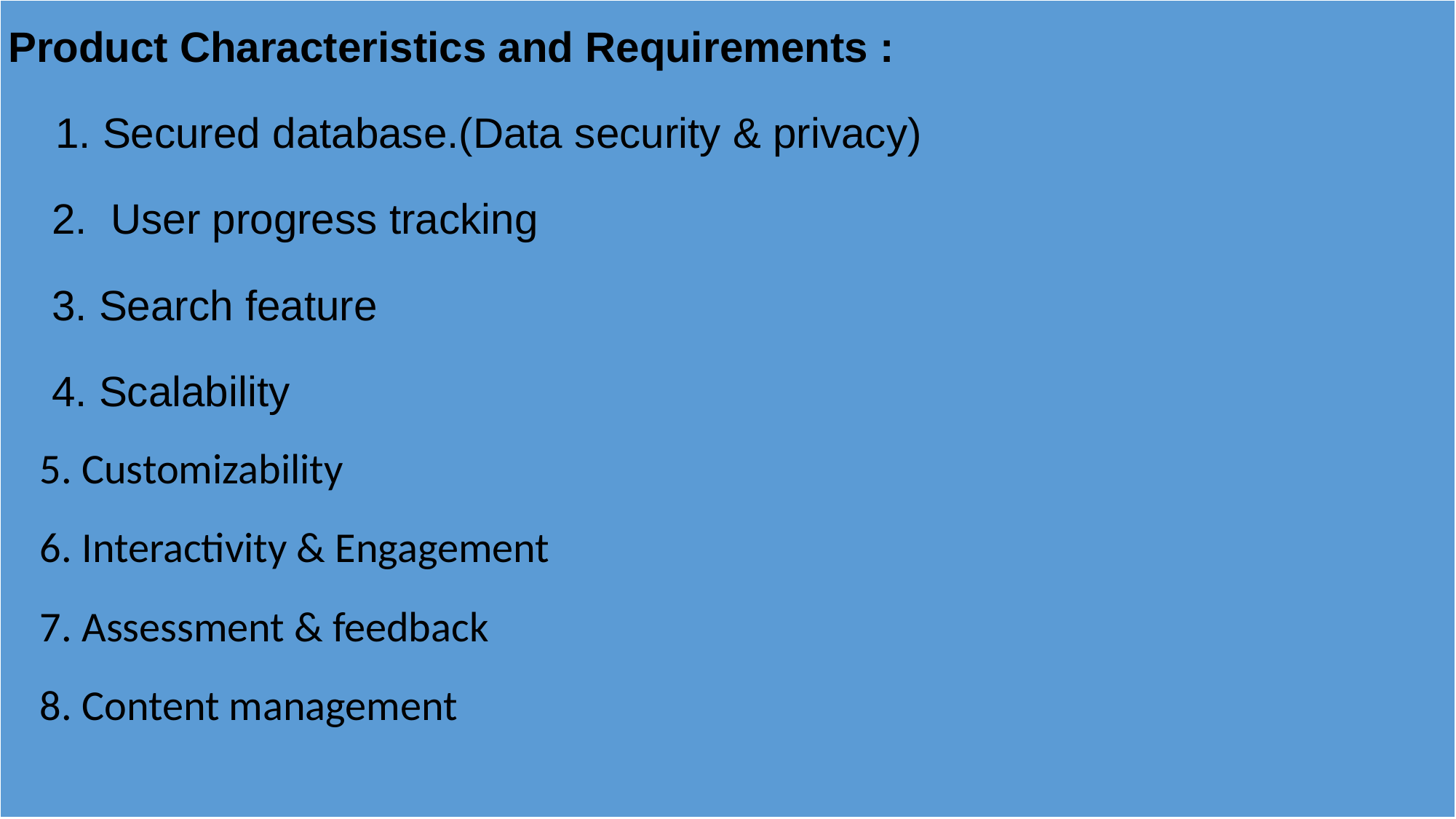

| Product Characteristics and Requirements :     1. Secured database.(Data security & privacy)  2.  User progress tracking  3. Search feature  4. Scalability 5. Customizability 6. Interactivity & Engagement 7. Assessment & feedback 8. Content management |
| --- |